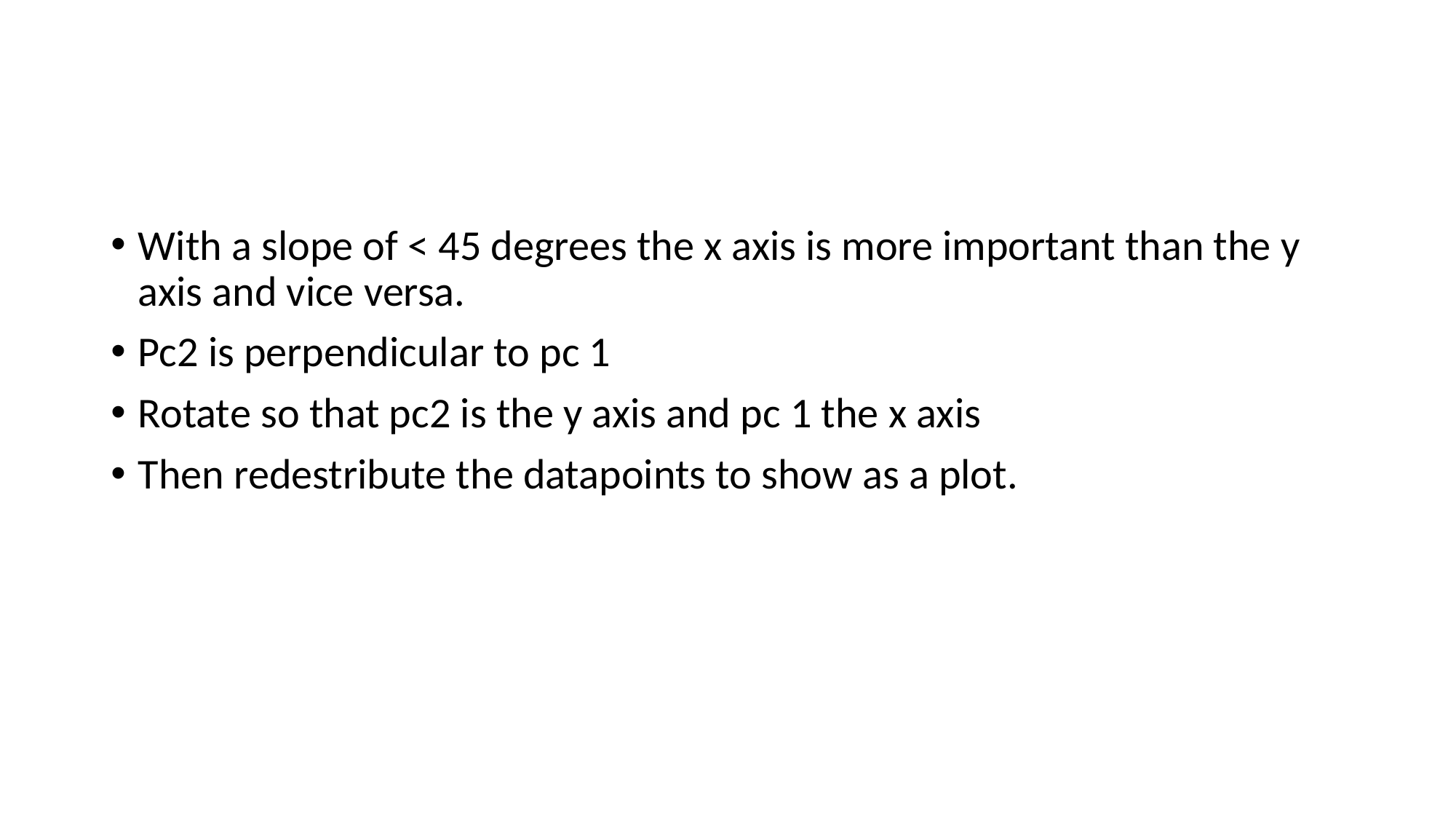

#
With a slope of < 45 degrees the x axis is more important than the y axis and vice versa.
Pc2 is perpendicular to pc 1
Rotate so that pc2 is the y axis and pc 1 the x axis
Then redestribute the datapoints to show as a plot.